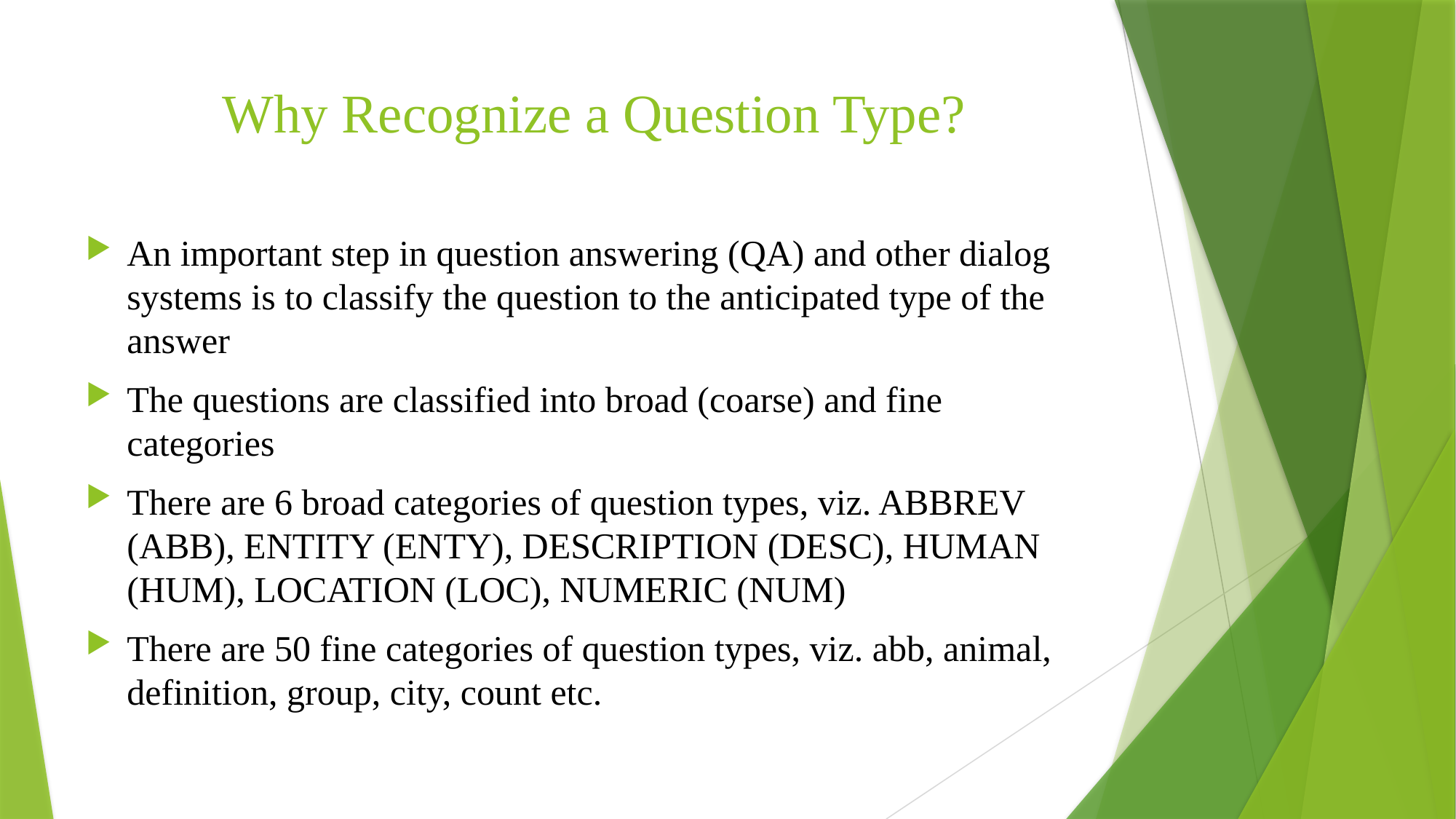

# Why Recognize a Question Type?
An important step in question answering (QA) and other dialog systems is to classify the question to the anticipated type of the answer
The questions are classified into broad (coarse) and fine categories
There are 6 broad categories of question types, viz. ABBREV (ABB), ENTITY (ENTY), DESCRIPTION (DESC), HUMAN (HUM), LOCATION (LOC), NUMERIC (NUM)
There are 50 fine categories of question types, viz. abb, animal, definition, group, city, count etc.